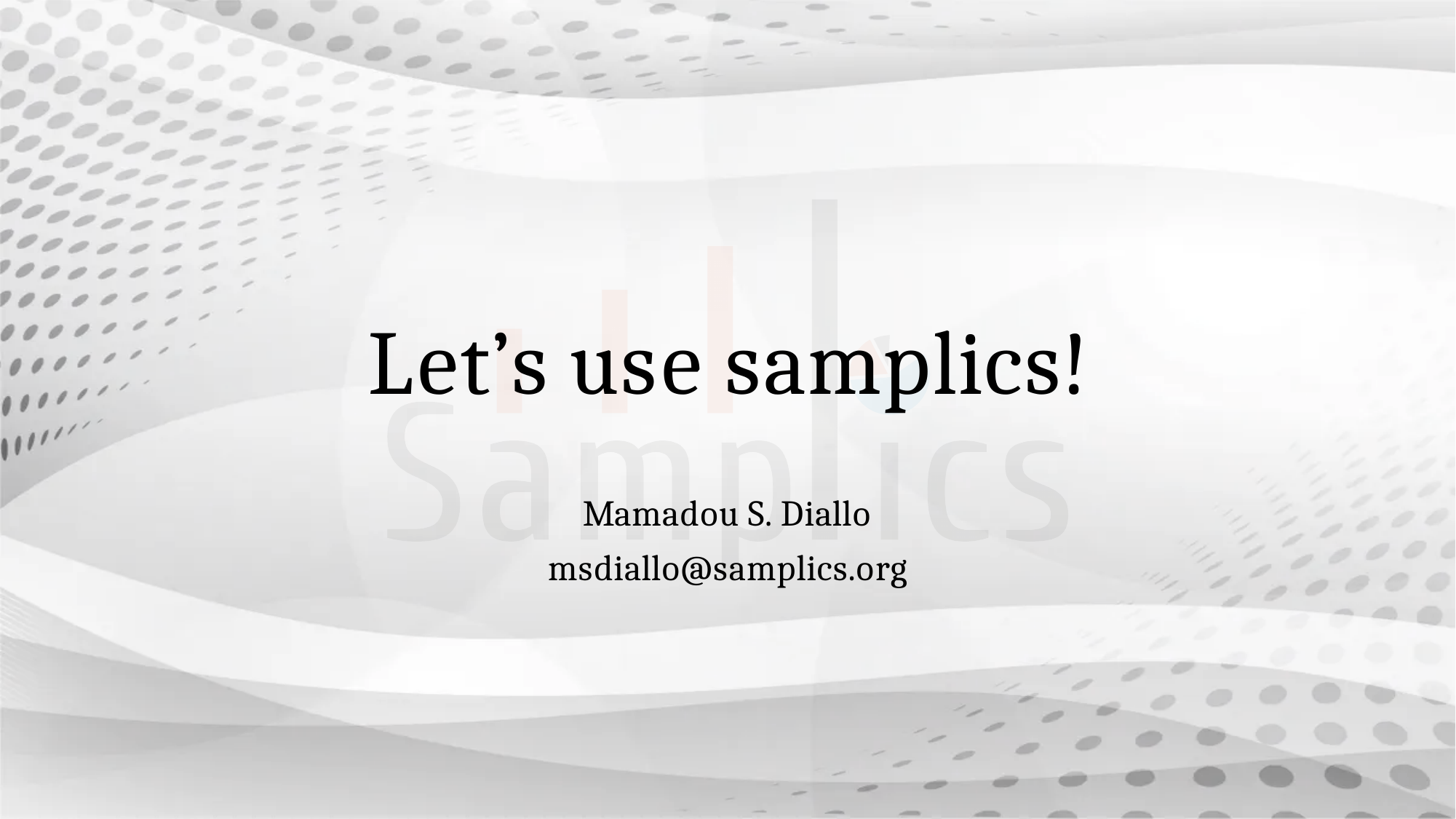

# Let’s use samplics!

Mamadou S. Diallo
msdiallo@samplics.org